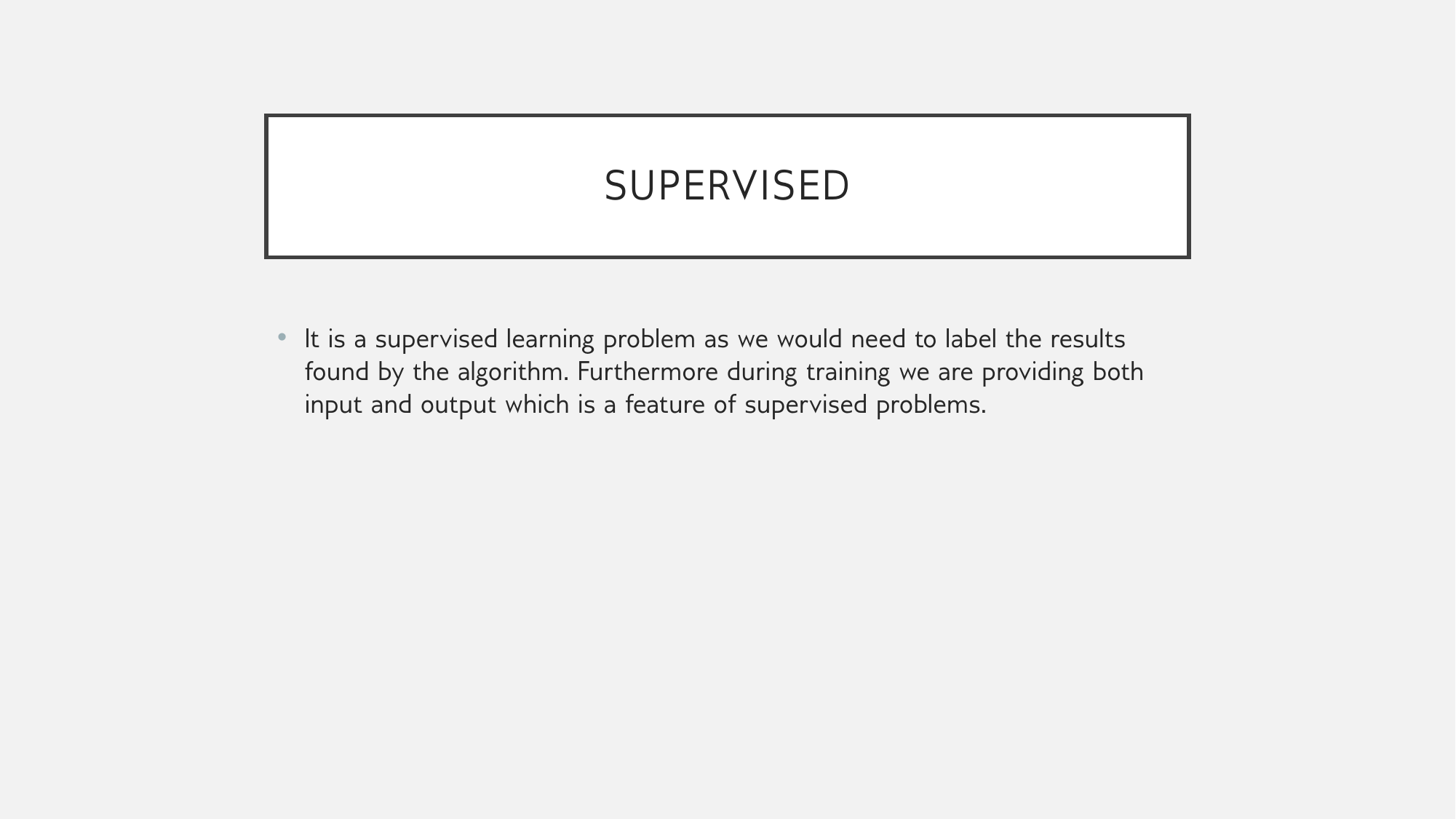

# Supervised
It is a supervised learning problem as we would need to label the results found by the algorithm. Furthermore during training we are providing both input and output which is a feature of supervised problems.